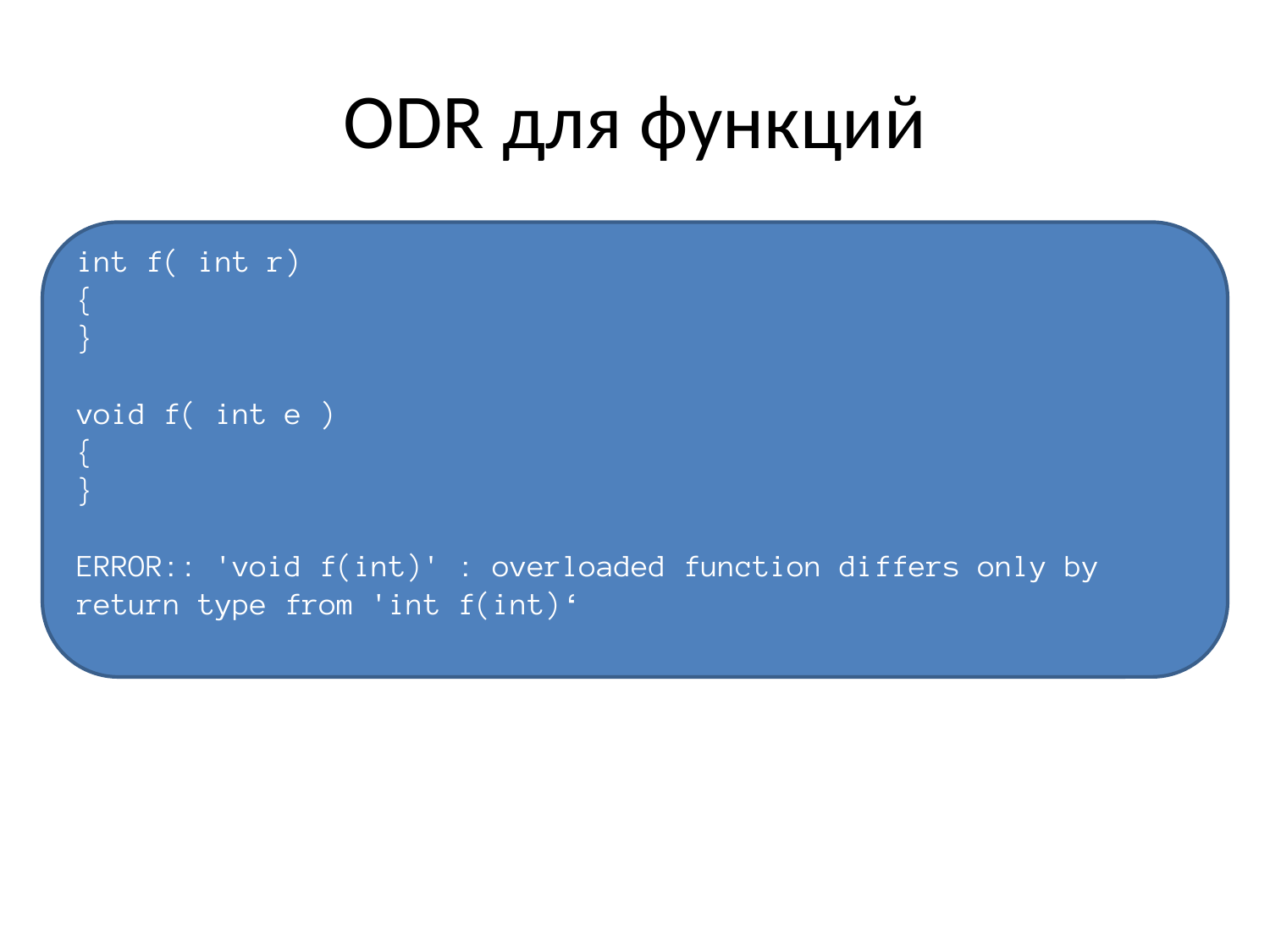

# ODR для функций
int f( int r)
{
}

void f( int e )
{
}

ERROR:: 'void f(int)' : overloaded function differs only by return type from 'int f(int)‘